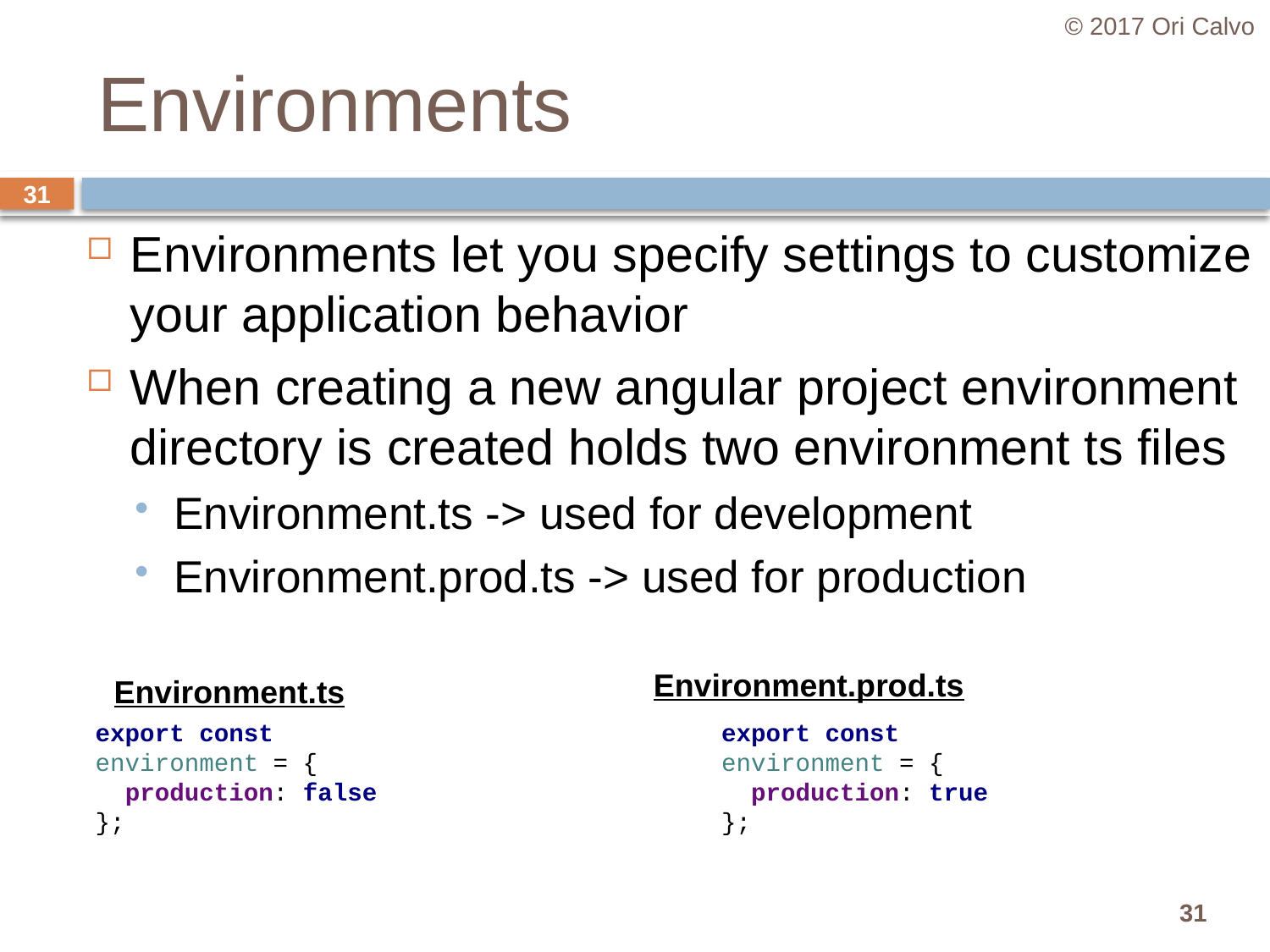

© 2017 Ori Calvo
# Environments
31
Environments let you specify settings to customize your application behavior
When creating a new angular project environment directory is created holds two environment ts files
Environment.ts -> used for development
Environment.prod.ts -> used for production
Environment.prod.ts
Environment.ts
export const environment = {
  production: false
};
export const environment = {
  production: true
};